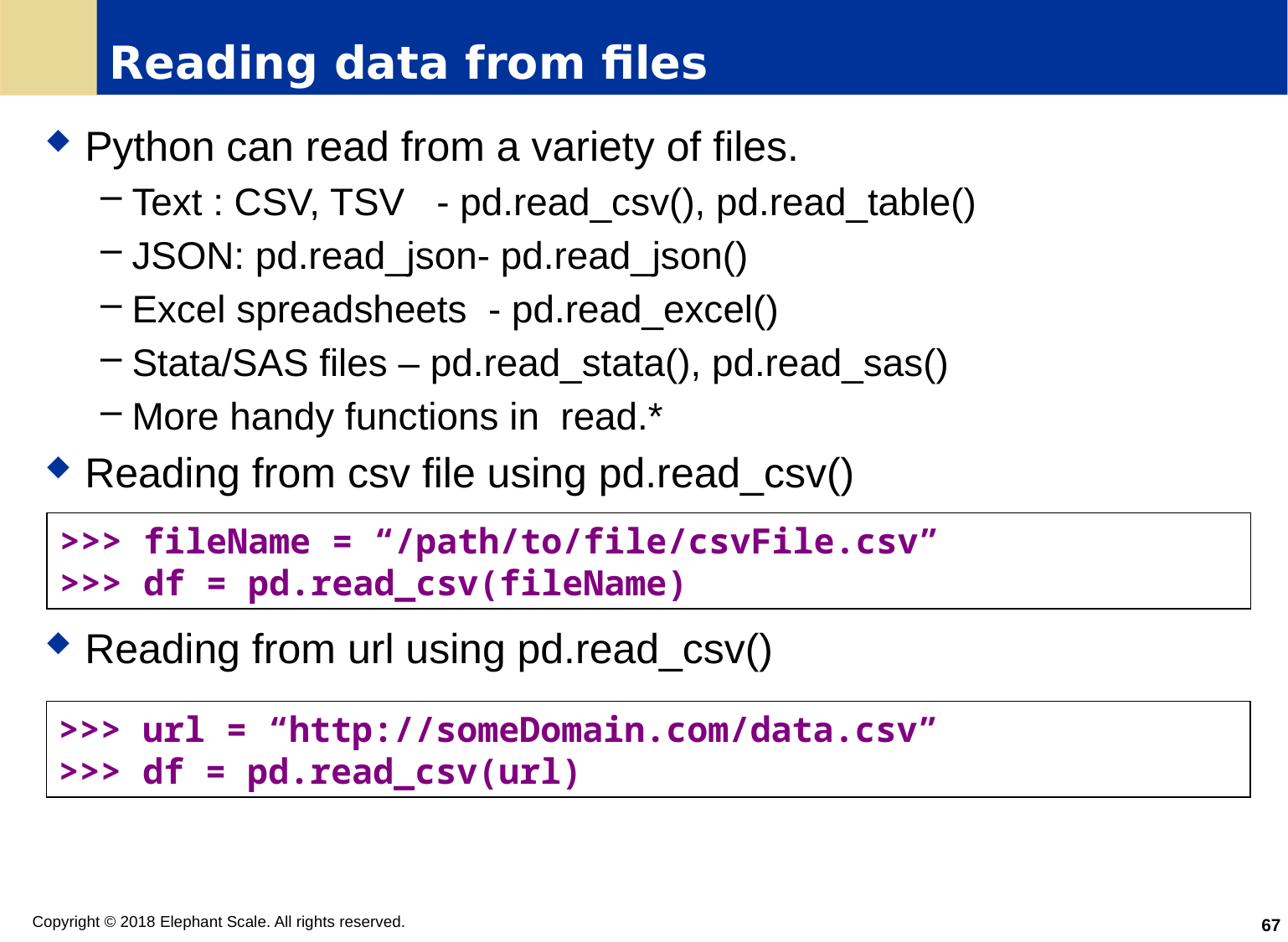

# Reading data from files
Python can read from a variety of files.
Text : CSV, TSV   - pd.read_csv(), pd.read_table()
JSON: pd.read_json- pd.read_json()
Excel spreadsheets  - pd.read_excel()
Stata/SAS files – pd.read_stata(), pd.read_sas()
More handy functions in  read.*
Reading from csv file using pd.read_csv()

Reading from url using pd.read_csv()
>>> fileName = “/path/to/file/csvFile.csv”
>>> df = pd.read_csv(fileName)
>>> url = “http://someDomain.com/data.csv”
>>> df = pd.read_csv(url)
67
Copyright © 2018 Elephant Scale. All rights reserved.